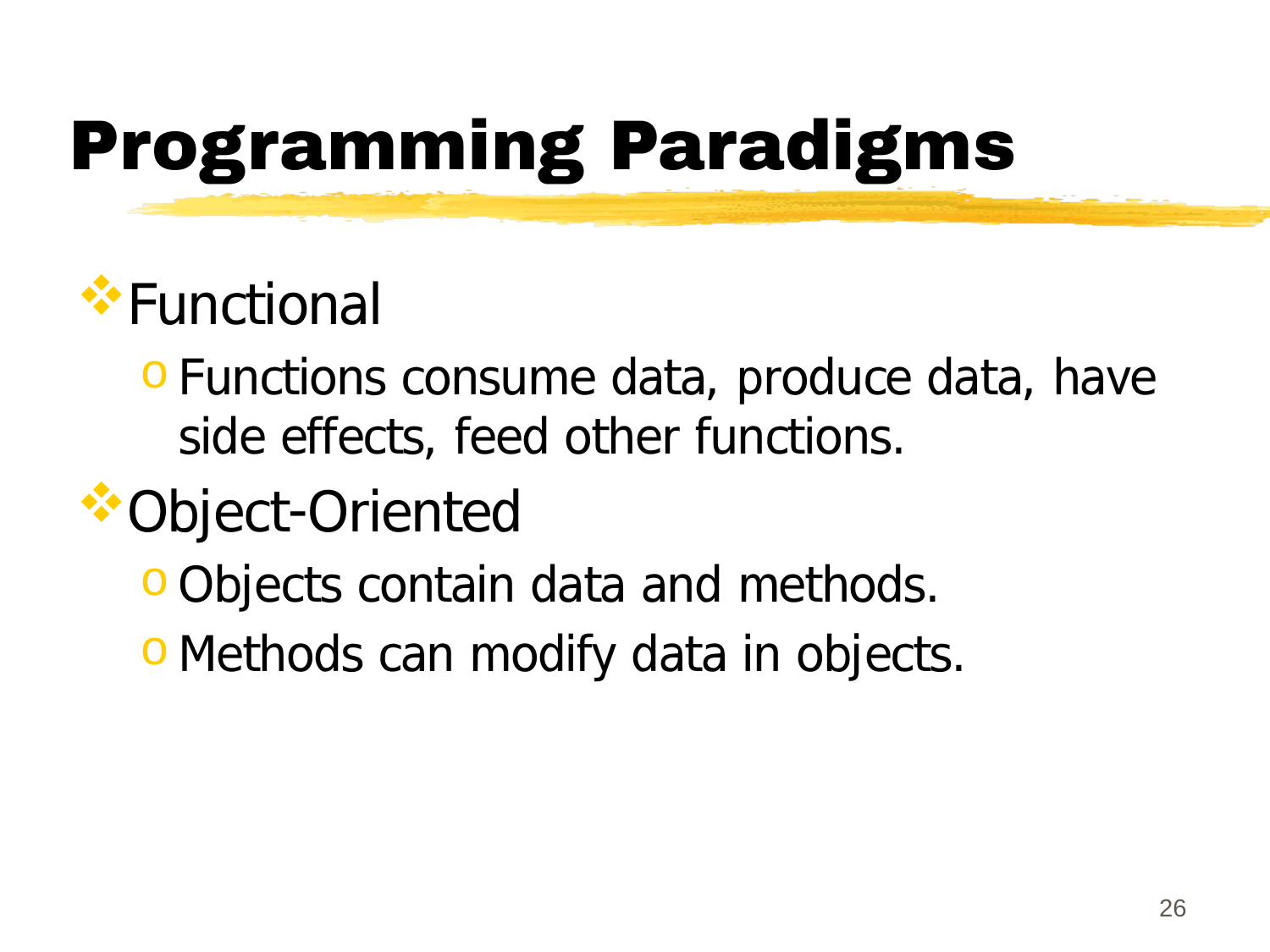

# Programming Paradigms
Functional
Functions consume data, produce data, have side effects, feed other functions.
Object-Oriented
Objects contain data and methods.
Methods can modify data in objects.
26